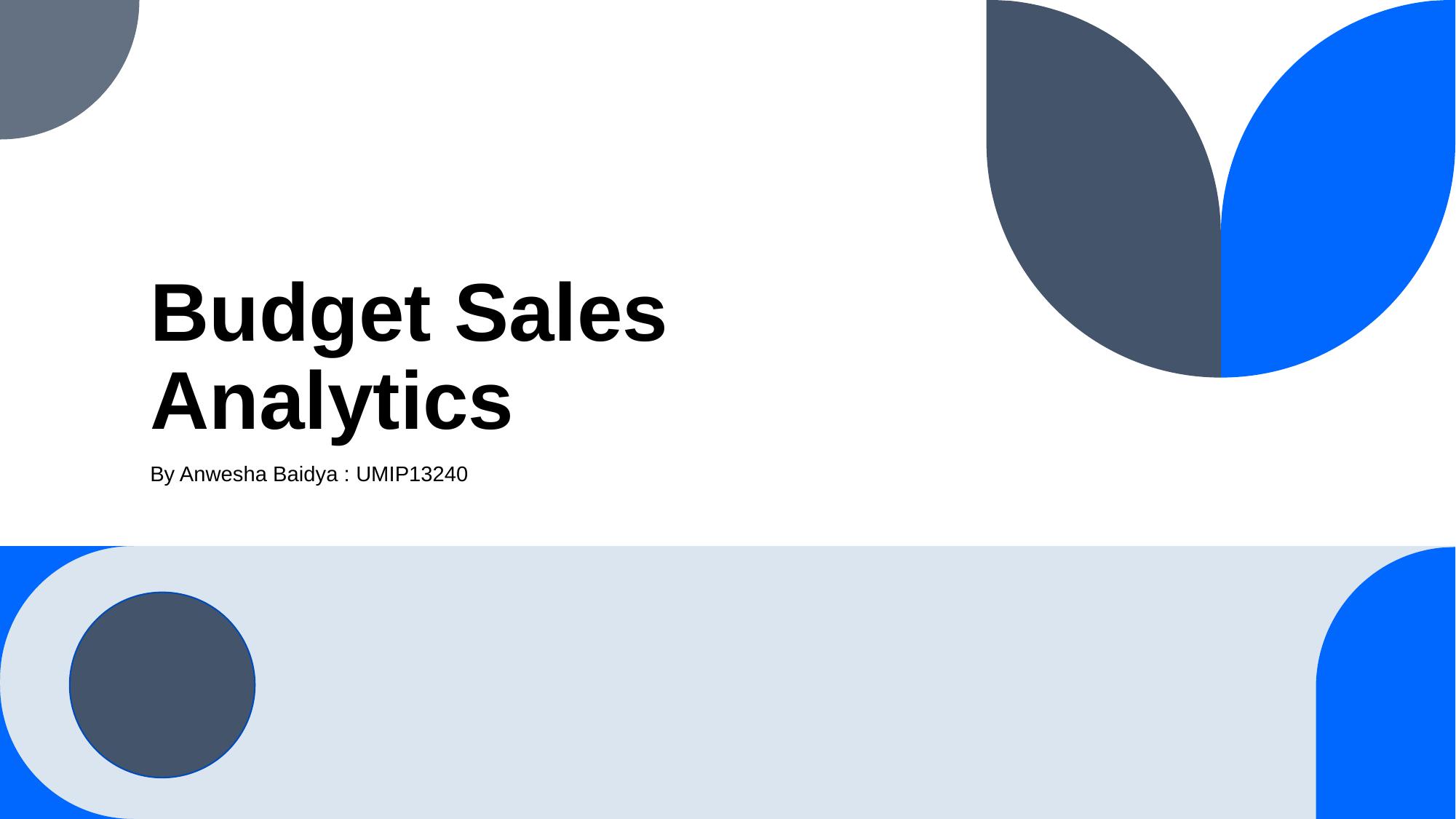

# Budget Sales Analytics
By Anwesha Baidya : UMIP13240